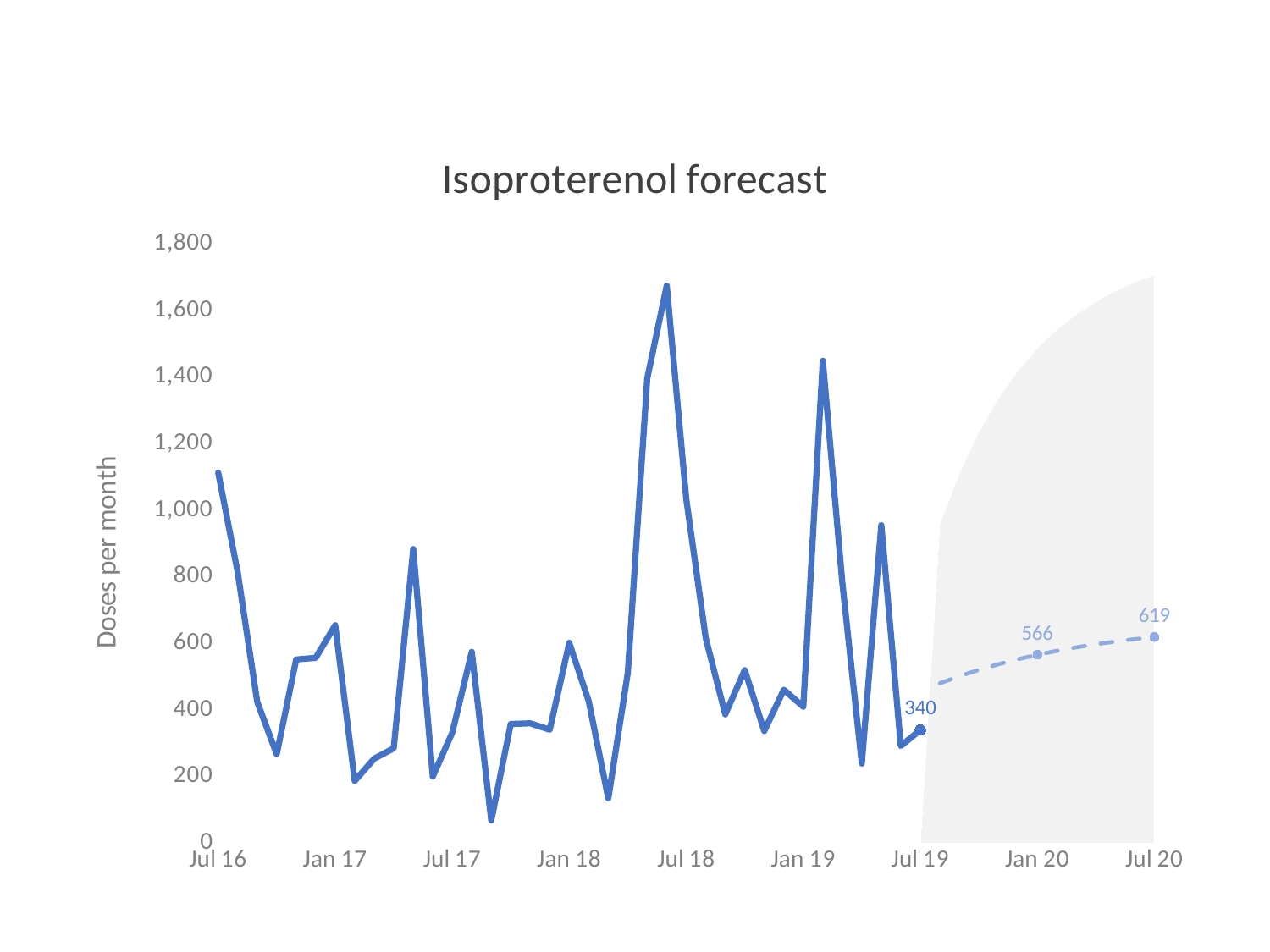

### Chart: Isoproterenol forecast

| Category | Upper | Lower | Actual | Forecast |
|---|---|---|---|---|
| 42552 | None | None | 1114.0 | None |
| 42583 | None | None | 814.0 | None |
| 42614 | None | None | 425.0 | None |
| 42644 | None | None | 267.0 | None |
| 42675 | None | None | 552.0 | None |
| 42705 | None | None | 557.0 | None |
| 42736 | None | None | 655.0 | None |
| 42767 | None | None | 187.0 | None |
| 42795 | None | None | 254.0 | None |
| 42826 | None | None | 285.0 | None |
| 42856 | None | None | 884.0 | None |
| 42887 | None | None | 200.0 | None |
| 42917 | None | None | 332.0 | None |
| 42948 | None | None | 575.0 | None |
| 42979 | None | None | 68.0 | None |
| 43009 | None | None | 358.0 | None |
| 43040 | None | None | 360.0 | None |
| 43070 | None | None | 341.0 | None |
| 43101 | None | None | 602.0 | None |
| 43132 | None | None | 426.0 | None |
| 43160 | None | None | 134.0 | None |
| 43191 | None | None | 512.0 | None |
| 43221 | None | None | 1397.0 | None |
| 43252 | None | None | 1676.0 | None |
| 43282 | None | None | 1035.0 | None |
| 43313 | None | None | 616.0 | None |
| 43344 | None | None | 387.0 | None |
| 43374 | None | None | 520.0 | None |
| 43405 | None | None | 337.0 | None |
| 43435 | None | None | 461.0 | None |
| 43466 | None | None | 410.0 | None |
| 43497 | None | None | 1450.0 | None |
| 43525 | None | None | 784.0 | None |
| 43556 | None | None | 239.0 | None |
| 43586 | None | None | 956.0 | None |
| 43617 | None | None | 292.0 | None |
| 43647 | None | None | 340.0 | None |
| 43678 | 959.5105243338728 | 129.0460411127964 | None | 480.5591551737828 |
| 43709 | 1113.063094554754 | 115.1187352417574 | None | 501.6672303806782 |
| 43739 | 1237.027616863256 | 107.5454910300394 | None | 520.6281866661348 |
| 43770 | 1338.029424483399 | 103.318872980913 | None | 537.5861002567668 |
| 43800 | 1420.692146344652 | 101.0386665274106 | None | 552.6957836051984 |
| 43831 | 1488.55252041943 | 99.95322146933995 | None | 566.115339971349 |
| 43862 | 1544.410930994918 | 99.62050596869558 | None | 578.0007919843863 |
| 43891 | 1590.513844129291 | 99.7641760580228 | None | 588.5023634717637 |
| 43922 | 1628.672047554048 | 100.2043095016261 | None | 597.7620478959423 |
| 43952 | 1660.347662373848 | 100.8207703110826 | None | 605.9121554773405 |
| 43983 | 1686.72217907647 | 101.5323072206096 | None | 613.0745876092745 |
| 44013 | 1708.750983176623 | 102.2838600139888 | None | 619.3606379785921 |